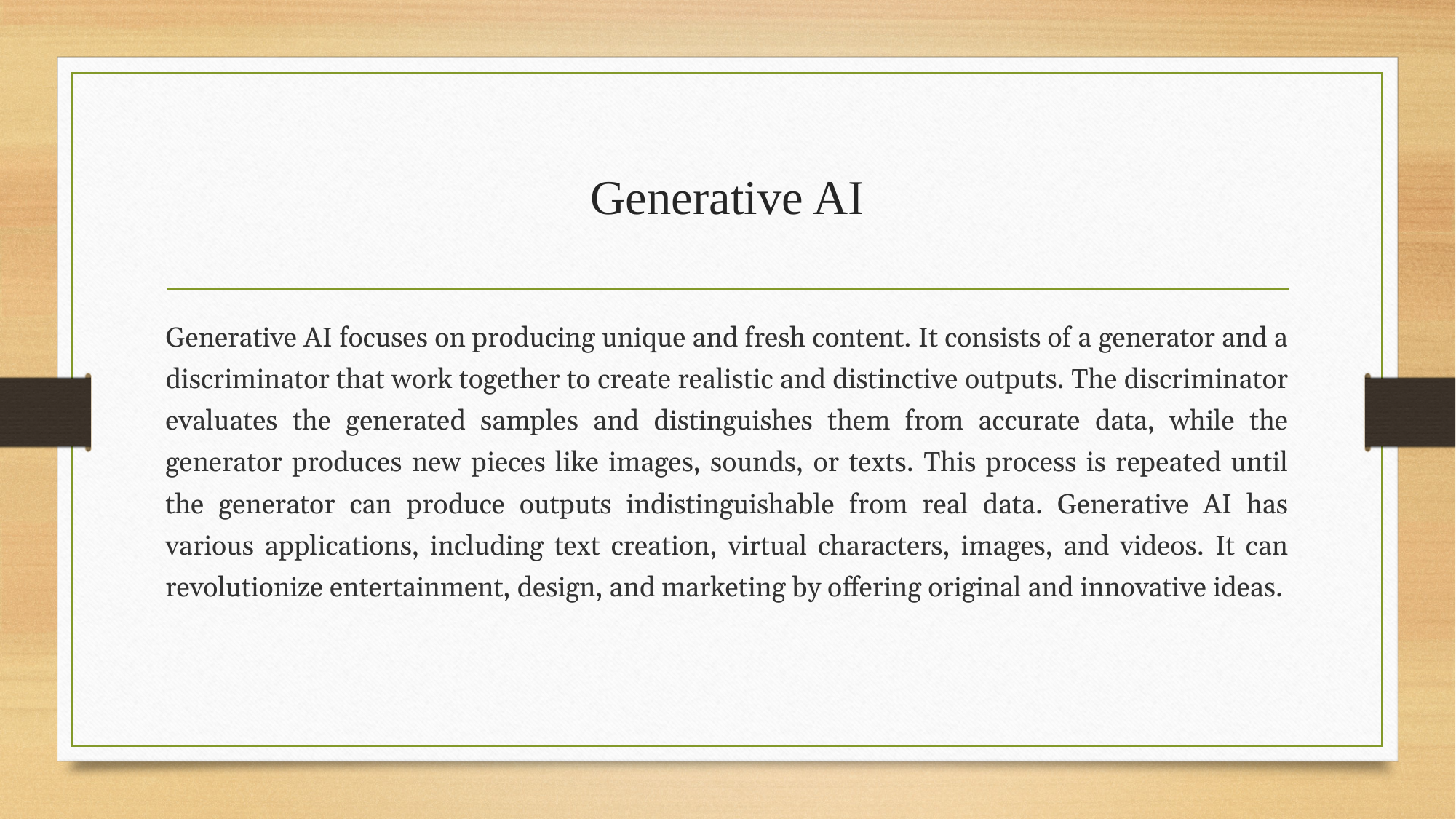

# Generative AI
Generative AI focuses on producing unique and fresh content. It consists of a generator and a discriminator that work together to create realistic and distinctive outputs. The discriminator evaluates the generated samples and distinguishes them from accurate data, while the generator produces new pieces like images, sounds, or texts. This process is repeated until the generator can produce outputs indistinguishable from real data. Generative AI has various applications, including text creation, virtual characters, images, and videos. It can revolutionize entertainment, design, and marketing by offering original and innovative ideas.